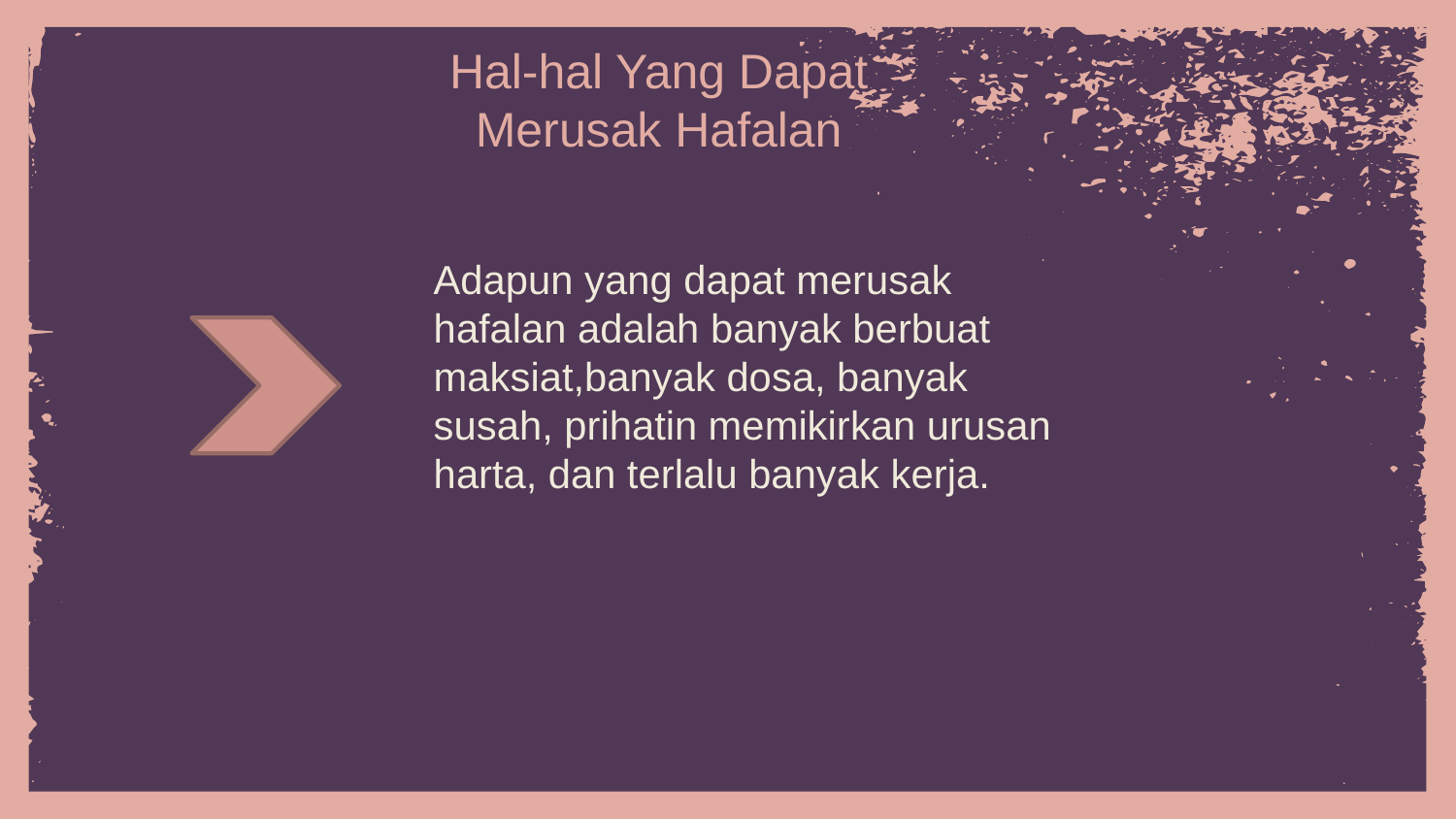

# Hal-hal Yang Dapat Merusak Hafalan
Adapun yang dapat merusak hafalan adalah banyak berbuat maksiat,banyak dosa, banyak susah, prihatin memikirkan urusan harta, dan terlalu banyak kerja.